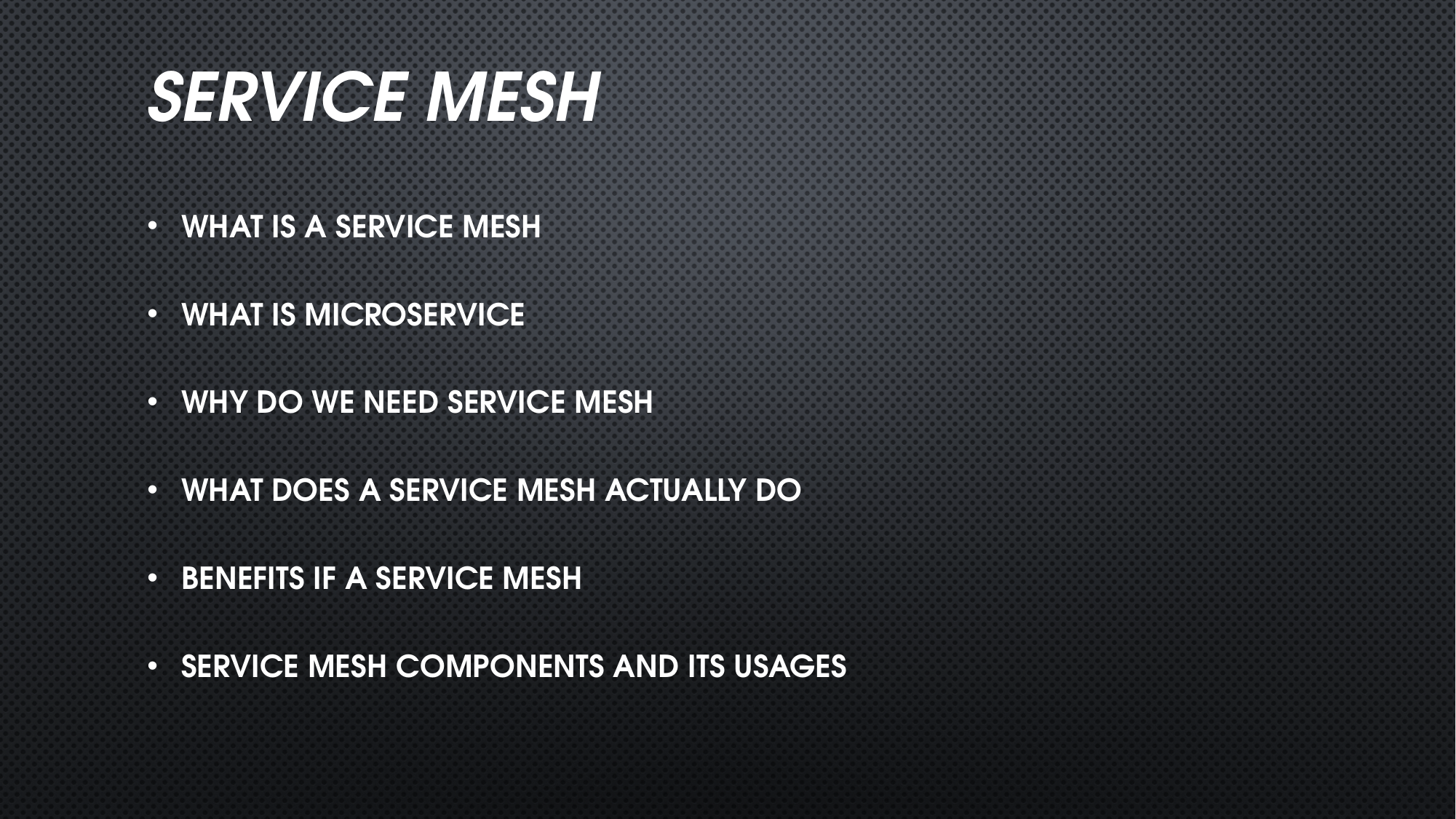

# Service mesh
What is a service mesh
What is microservice
Why do we need service mesh
What does a service mesh actually do
Benefits if a service mesh
Service mesh components and its usages